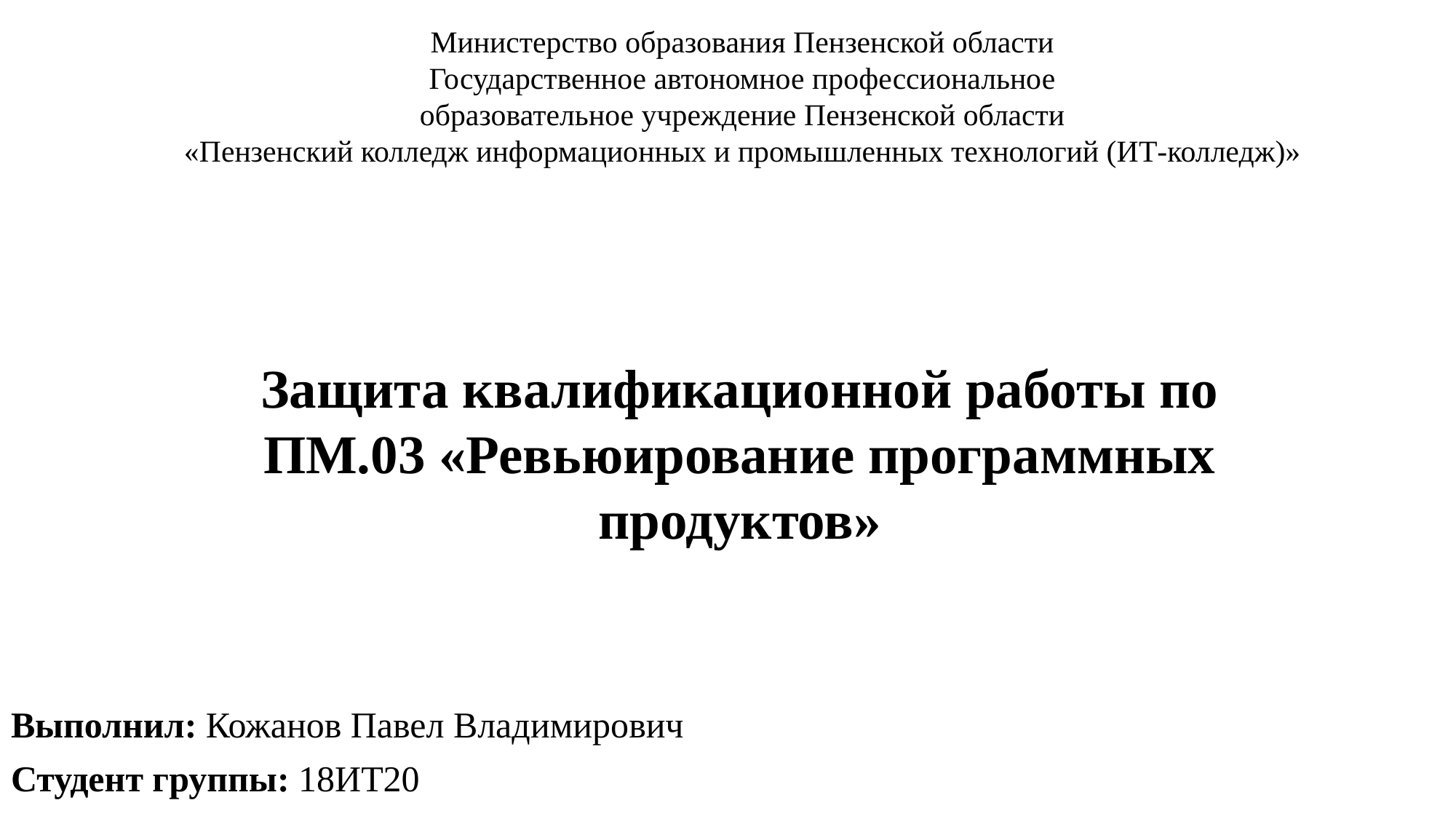

# Министерство образования Пензенской области Государственное автономное профессиональное образовательное учреждение Пензенской области «Пензенский колледж информационных и промышленных технологий (ИТ-колледж)»
Защита квалификационной работы по ПМ.03 «Ревьюирование программных продуктов»
Выполнил: Кожанов Павел Владимирович
Студент группы: 18ИТ20